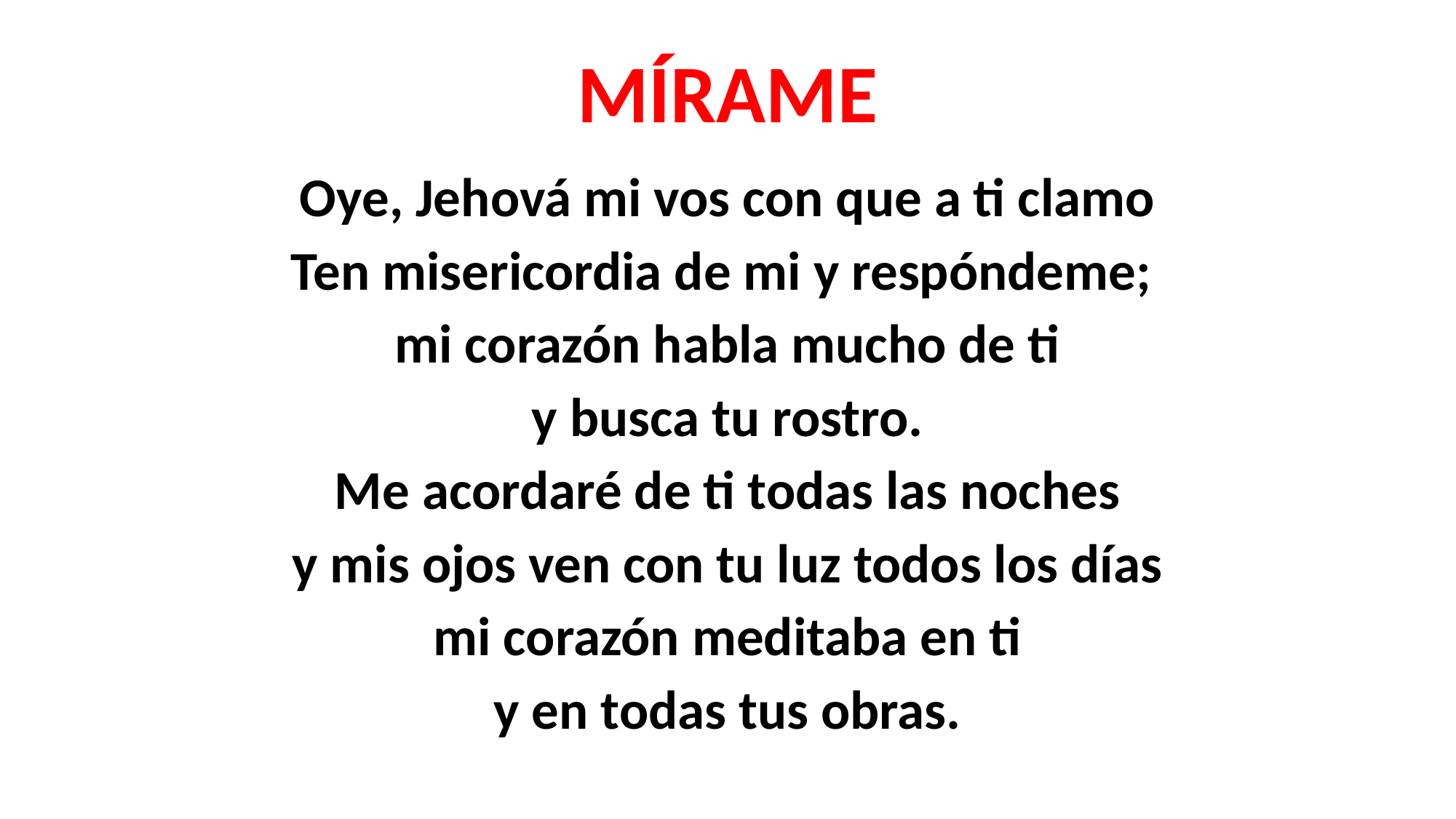

MÍRAME
Oye, Jehová mi vos con que a ti clamo
Ten misericordia de mi y respóndeme;
mi corazón habla mucho de ti
y busca tu rostro.
Me acordaré de ti todas las noches
y mis ojos ven con tu luz todos los días
mi corazón meditaba en ti
y en todas tus obras.